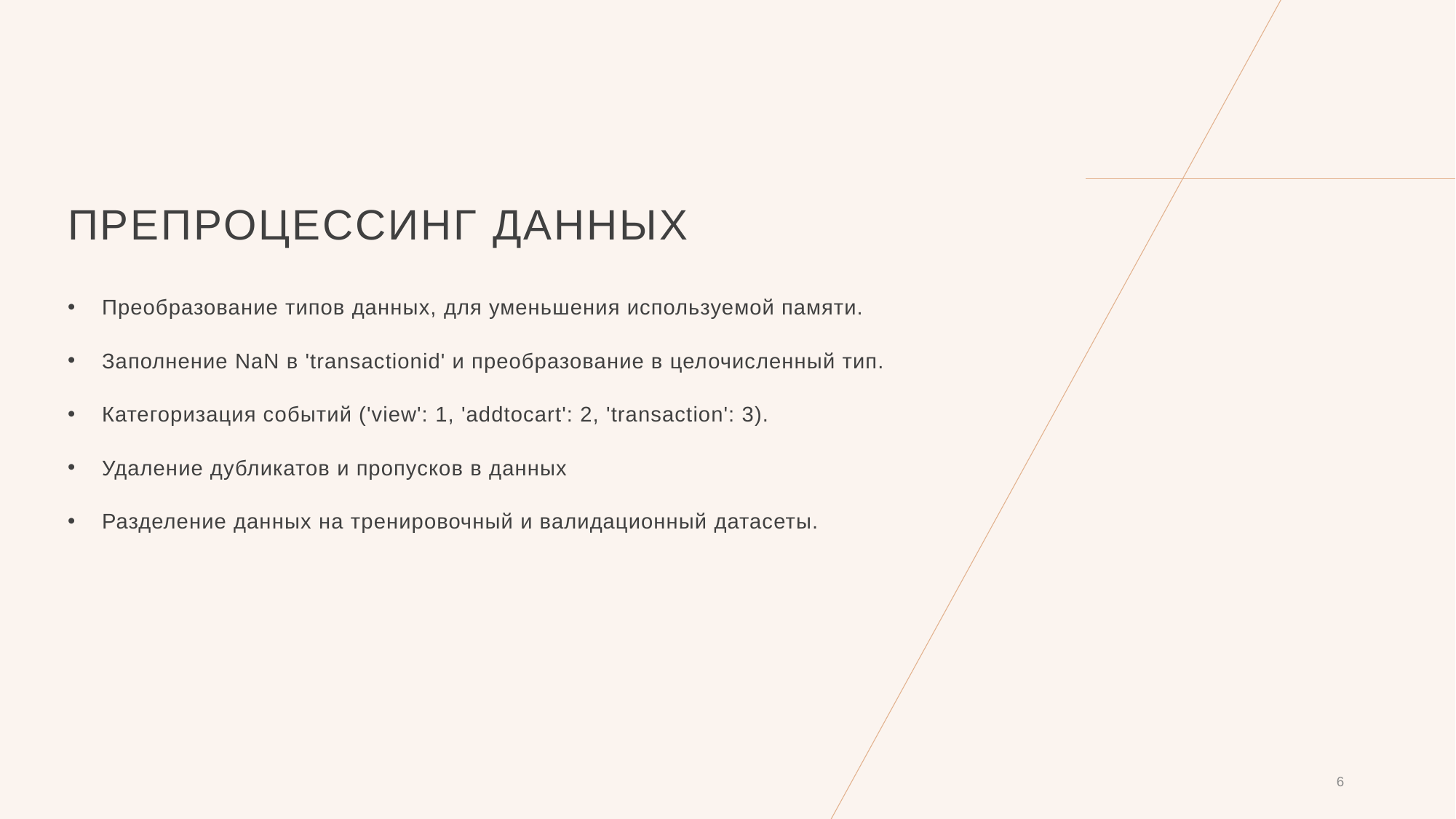

# Препроцессинг данных
Преобразование типов данных, для уменьшения используемой памяти.
Заполнение NaN в 'transactionid' и преобразование в целочисленный тип.
Категоризация событий ('view': 1, 'addtocart': 2, 'transaction': 3).
Удаление дубликатов и пропусков в данных
Разделение данных на тренировочный и валидационный датасеты.
6